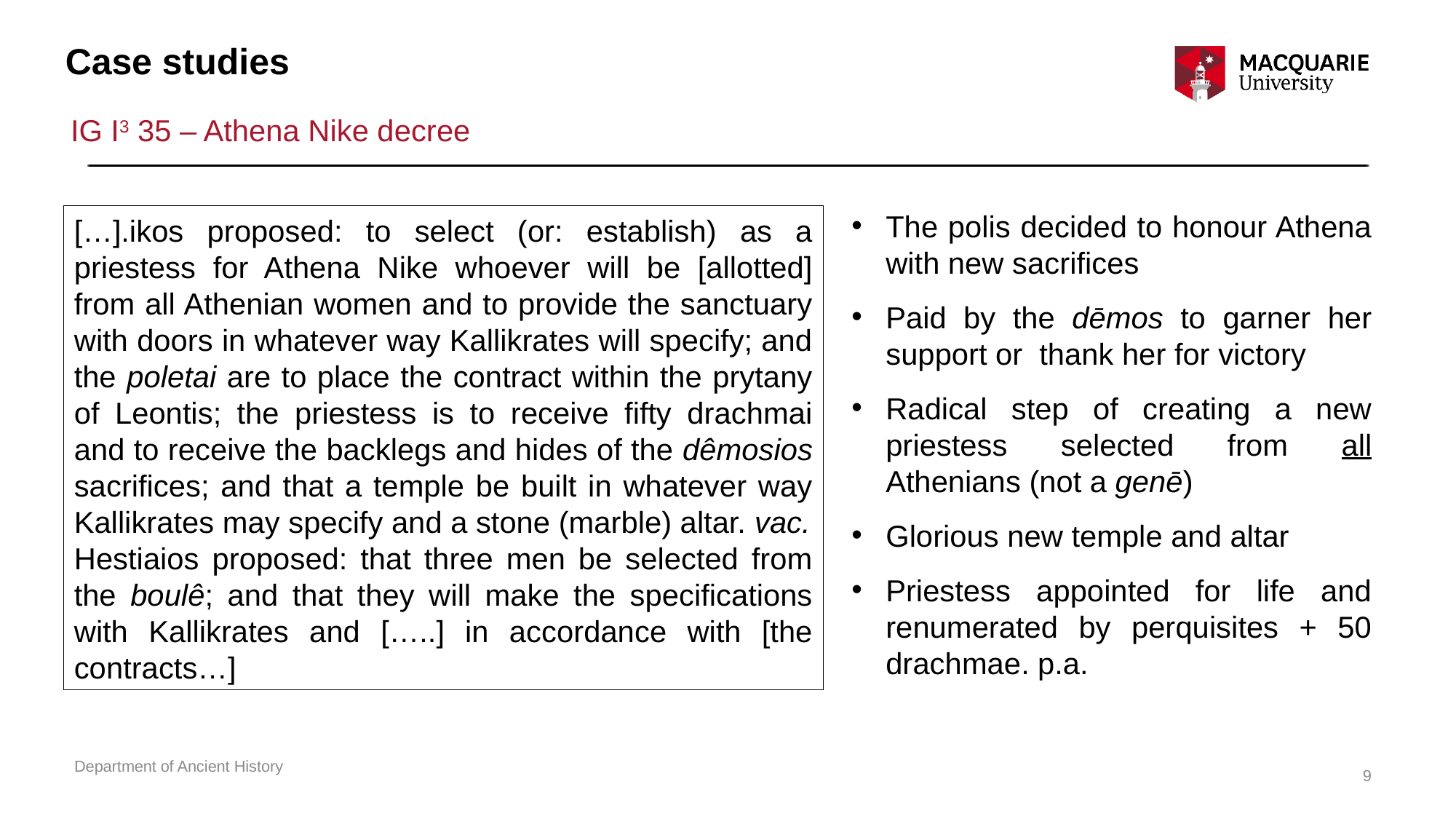

Case studies
IG I3 35 – Athena Nike decree
The polis decided to honour Athena with new sacrifices
Paid by the dēmos to garner her support or  thank her for victory
Radical step of creating a new priestess selected from all Athenians (not a genē)
Glorious new temple and altar
Priestess appointed for life and renumerated by perquisites + 50 drachmae. p.a.
[…].ikos proposed: to select (or: establish) as a priestess for Athena Nike whoever will be [allotted] from all Athenian women and to provide the sanctuary with doors in whatever way Kallikrates will specify; and the poletai are to place the contract within the prytany of Leontis; the priestess is to receive fifty drachmai and to receive the backlegs and hides of the dêmosios sacrifices; and that a temple be built in whatever way Kallikrates may specify and a stone (marble) altar. vac.
Hestiaios proposed: that three men be selected from the boulê; and that they will make the specifications with Kallikrates and […..] in accordance with [the contracts…]
Department of Ancient History

9